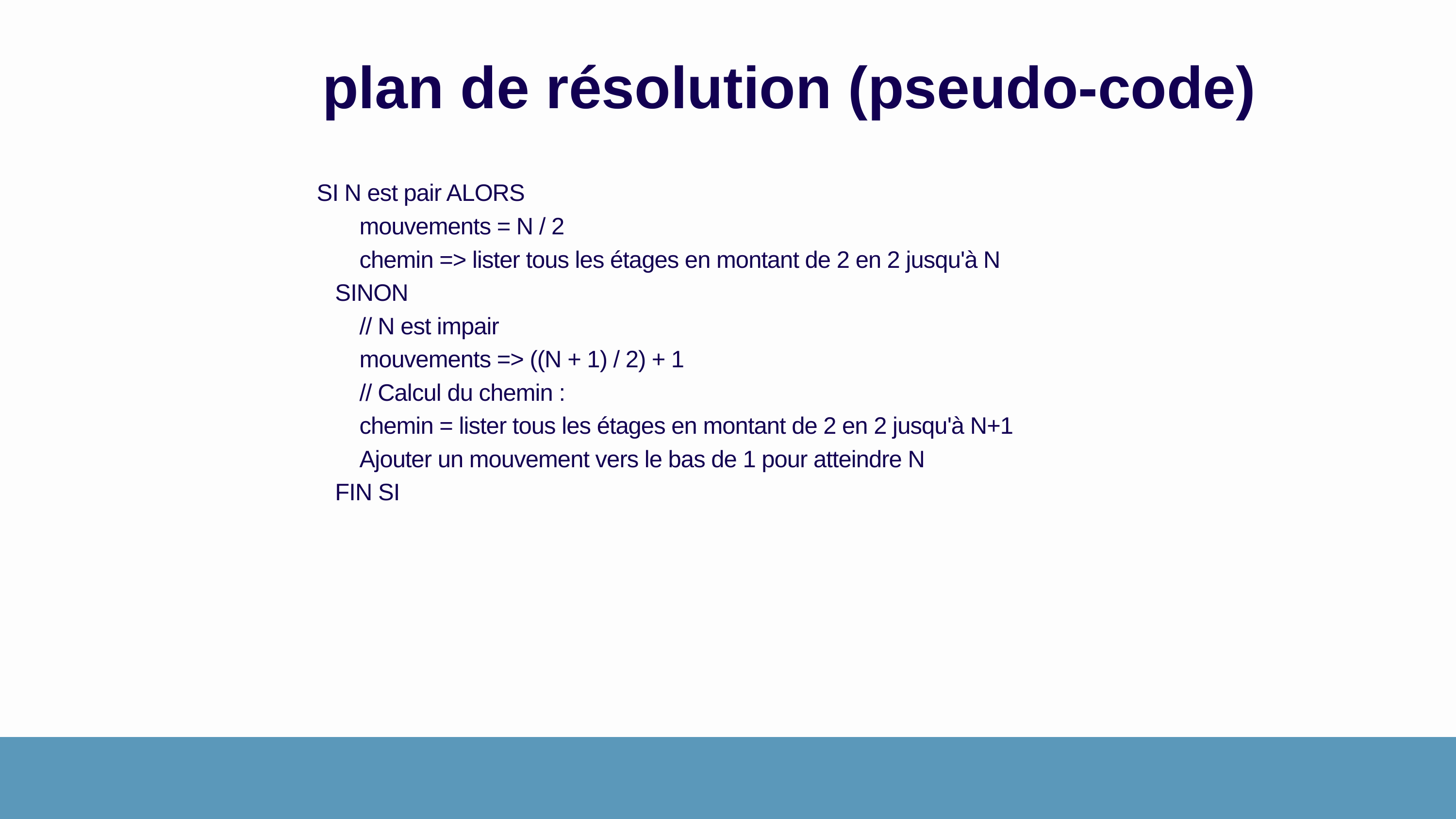

plan de résolution (pseudo-code)
 SI N est pair ALORS
        mouvements = N / 2
        chemin => lister tous les étages en montant de 2 en 2 jusqu'à N
    SINON
        // N est impair
        mouvements => ((N + 1) / 2) + 1
        // Calcul du chemin :
        chemin = lister tous les étages en montant de 2 en 2 jusqu'à N+1
        Ajouter un mouvement vers le bas de 1 pour atteindre N
    FIN SI